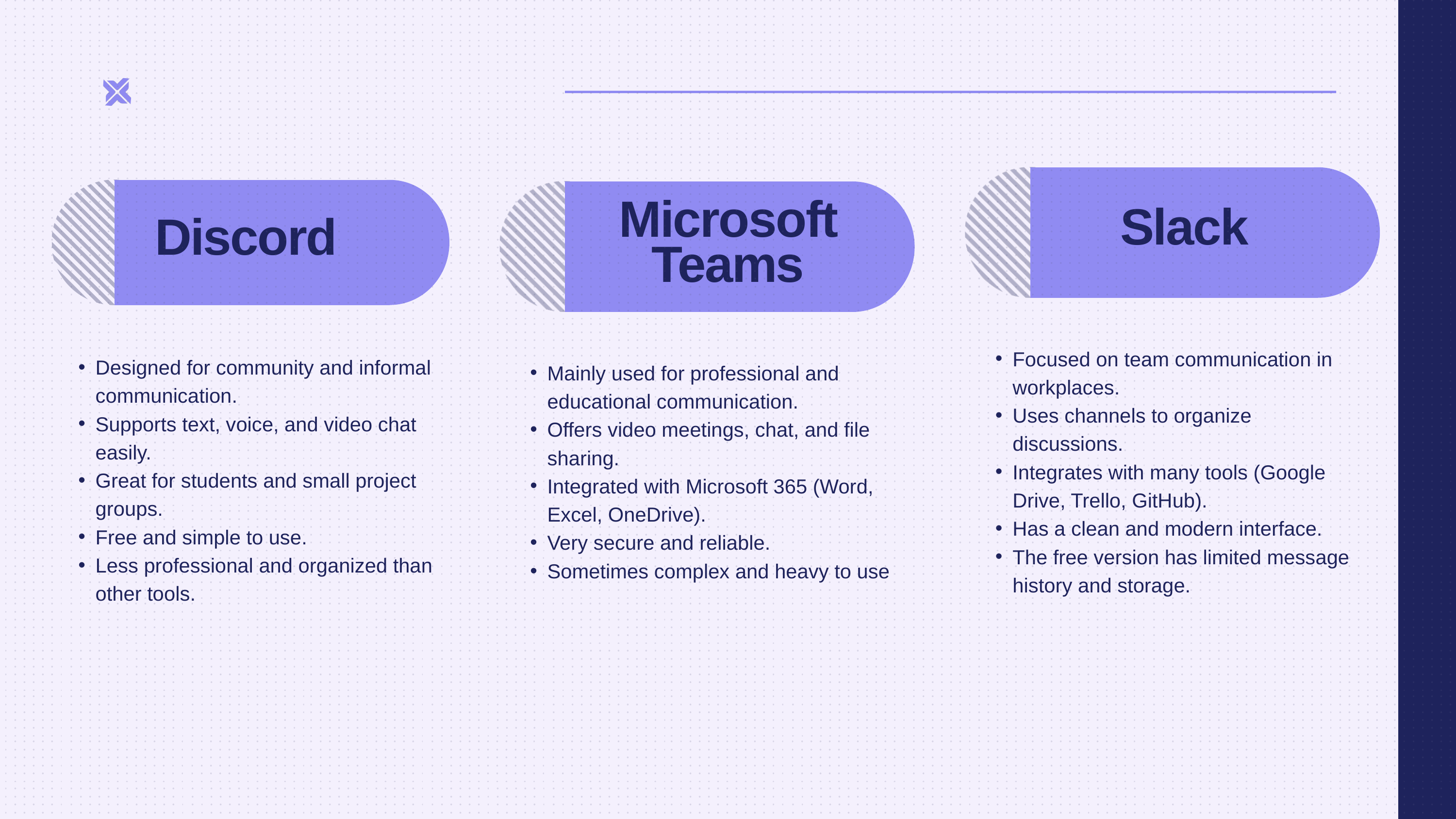

Microsoft Teams
Slack
Discord
Focused on team communication in workplaces.
Uses channels to organize discussions.
Integrates with many tools (Google Drive, Trello, GitHub).
Has a clean and modern interface.
The free version has limited message history and storage.
Designed for community and informal communication.
Supports text, voice, and video chat easily.
Great for students and small project groups.
Free and simple to use.
Less professional and organized than other tools.
Mainly used for professional and educational communication.
Offers video meetings, chat, and file sharing.
Integrated with Microsoft 365 (Word, Excel, OneDrive).
Very secure and reliable.
Sometimes complex and heavy to use